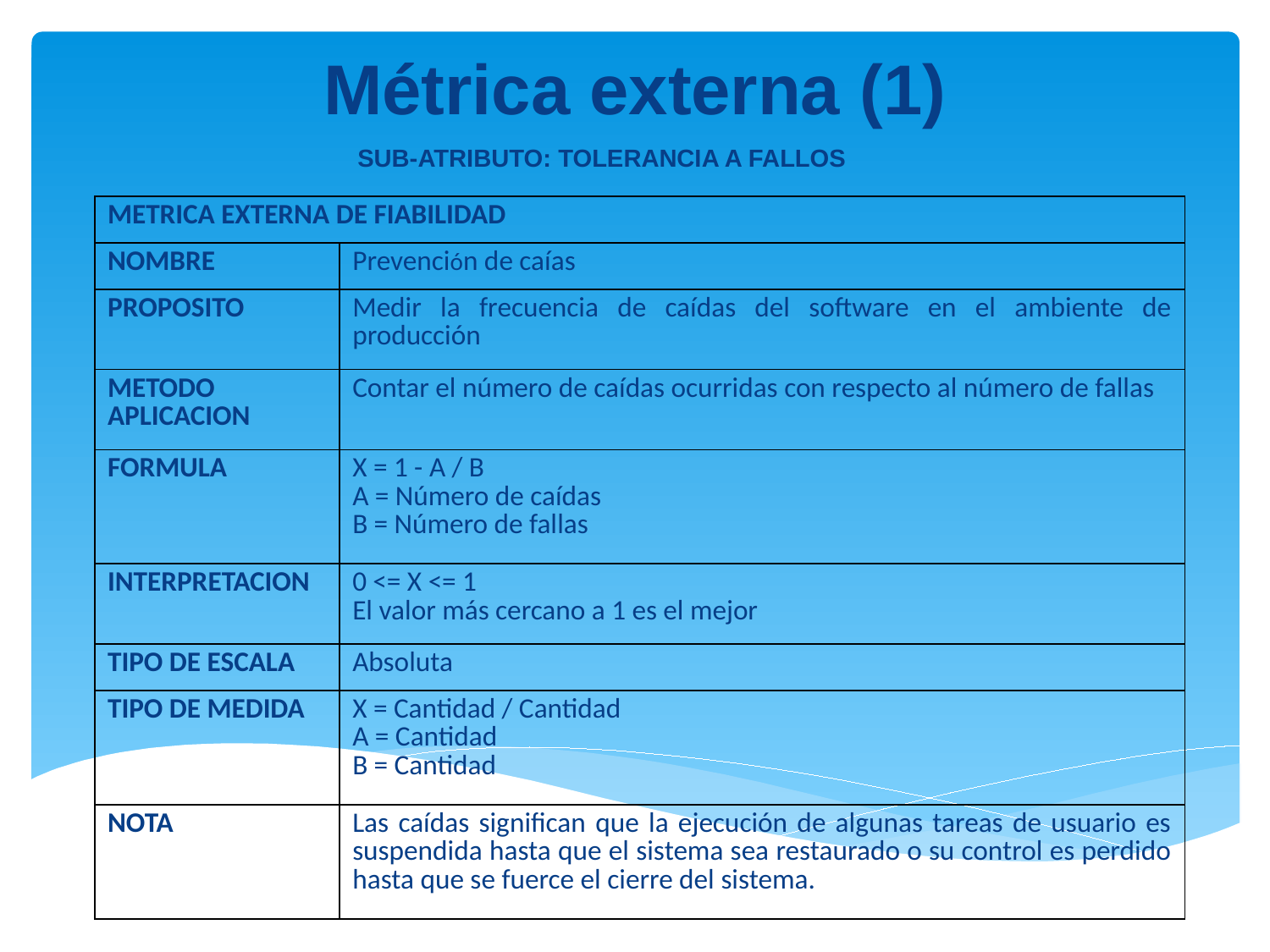

Métrica externa (1)
SUB-ATRIBUTO: TOLERANCIA A FALLOS
| METRICA EXTERNA DE FIABILIDAD |  |
| --- | --- |
| NOMBRE | Prevención de caías |
| PROPOSITO | Medir la frecuencia de caídas del software en el ambiente de producción |
| METODO APLICACION | Contar el número de caídas ocurridas con respecto al número de fallas |
| FORMULA | X = 1 - A / B A = Número de caídas B = Número de fallas |
| INTERPRETACION | 0 <= X <= 1 El valor más cercano a 1 es el mejor |
| TIPO DE ESCALA | Absoluta |
| TIPO DE MEDIDA | X = Cantidad / Cantidad A = Cantidad B = Cantidad |
| NOTA | Las caídas significan que la ejecución de algunas tareas de usuario es suspendida hasta que el sistema sea restaurado o su control es perdido hasta que se fuerce el cierre del sistema. |